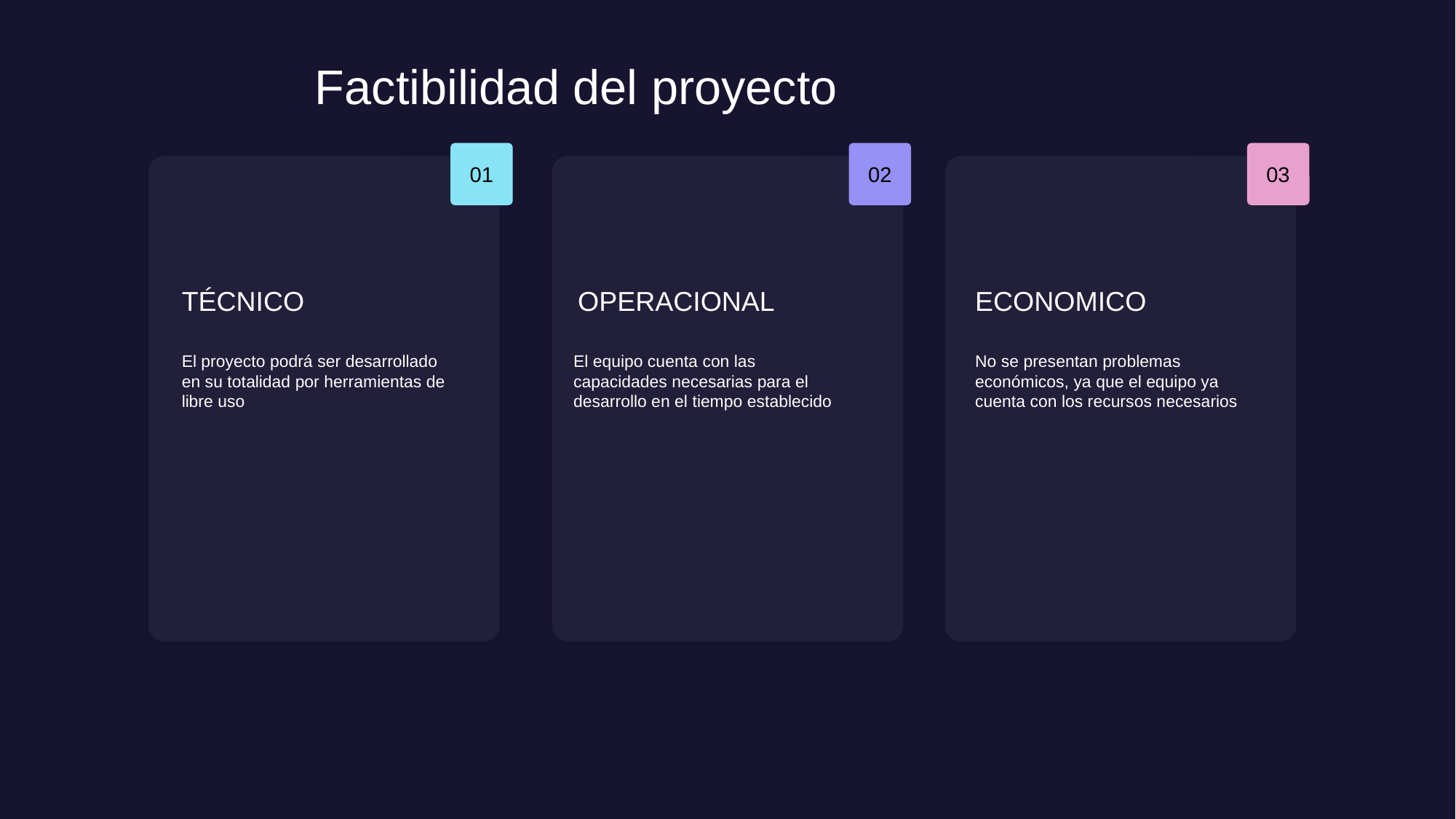

Factibilidad del proyecto
01
02
03

TÉCNICO
OPERACIONAL
ECONOMICO
El proyecto podrá ser desarrollado en su totalidad por herramientas de libre uso
El equipo cuenta con las capacidades necesarias para el desarrollo en el tiempo establecido
No se presentan problemas económicos, ya que el equipo ya cuenta con los recursos necesarios